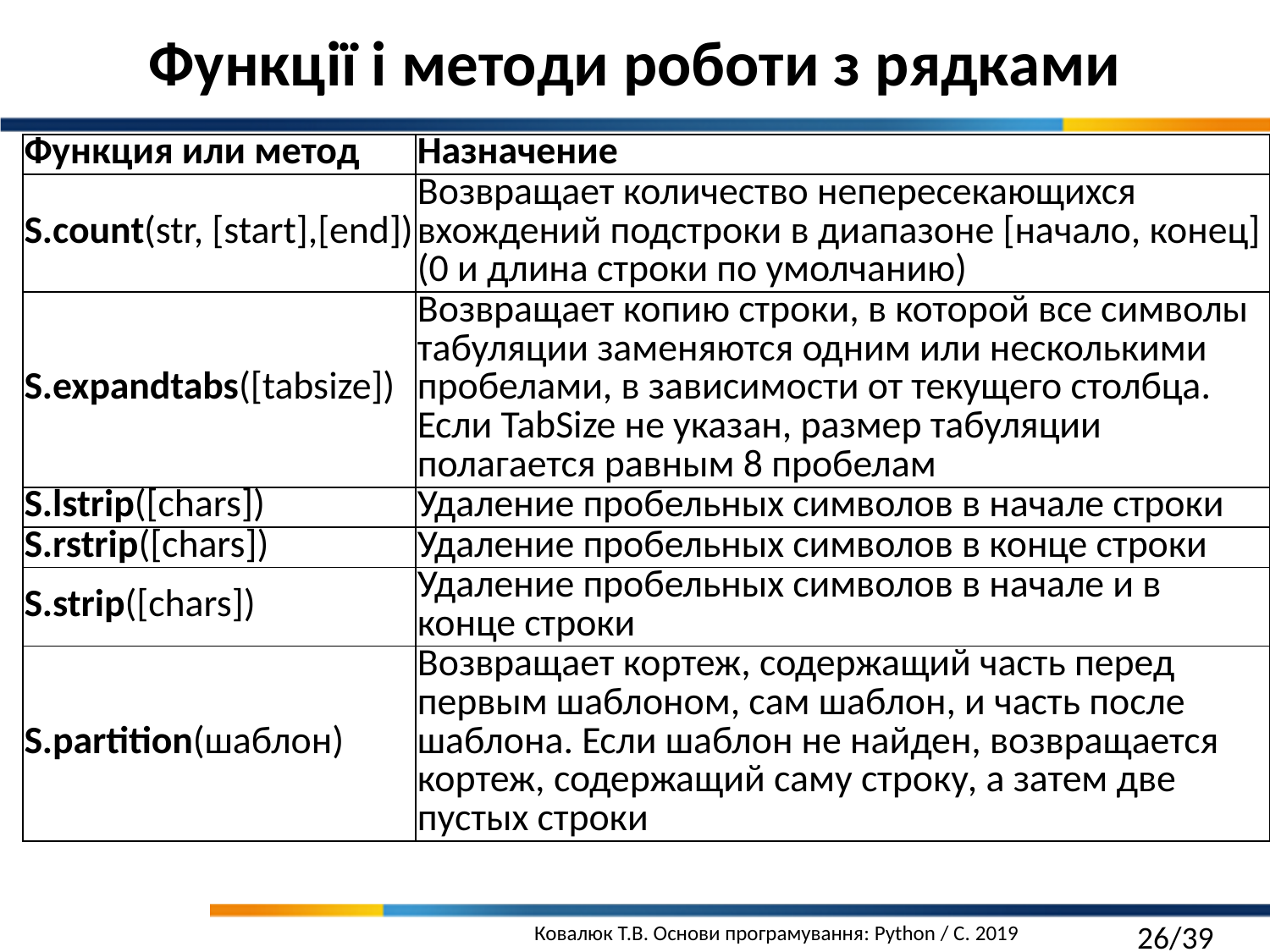

Функції і методи роботи з рядками
| Функция или метод | Назначение |
| --- | --- |
| S.count(str, [start],[end]) | Возвращает количество непересекающихся вхождений подстроки в диапазоне [начало, конец] (0 и длина строки по умолчанию) |
| S.expandtabs([tabsize]) | Возвращает копию строки, в которой все символы табуляции заменяются одним или несколькими пробелами, в зависимости от текущего столбца. Если TabSize не указан, размер табуляции полагается равным 8 пробелам |
| S.lstrip([chars]) | Удаление пробельных символов в начале строки |
| S.rstrip([chars]) | Удаление пробельных символов в конце строки |
| S.strip([chars]) | Удаление пробельных символов в начале и в конце строки |
| S.partition(шаблон) | Возвращает кортеж, содержащий часть перед первым шаблоном, сам шаблон, и часть после шаблона. Если шаблон не найден, возвращается кортеж, содержащий саму строку, а затем две пустых строки |